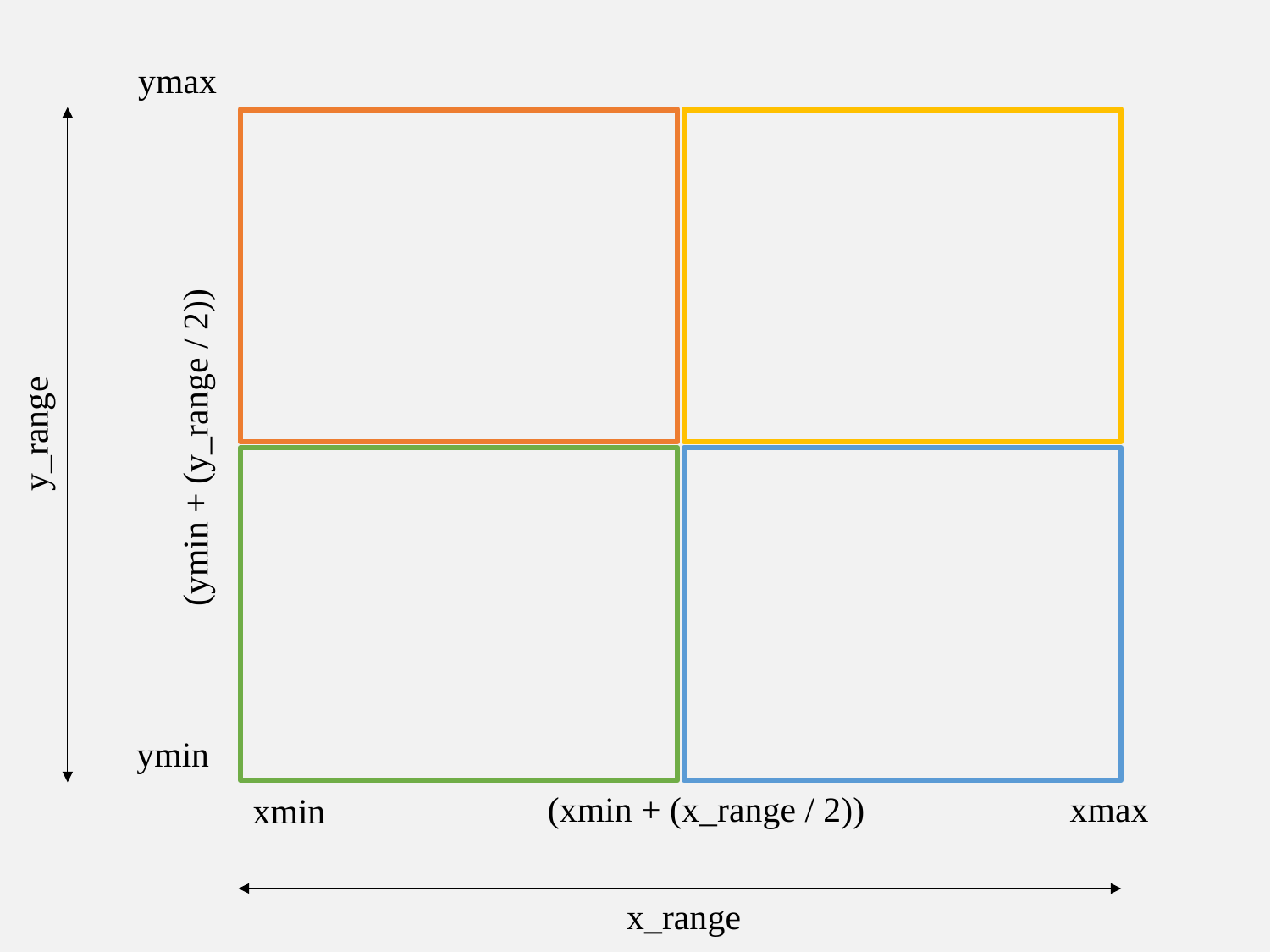

ymax

y_range
(ymin + (y_range / 2))

ymin
(xmin + (x_range / 2))
xmax
xmin
x_range